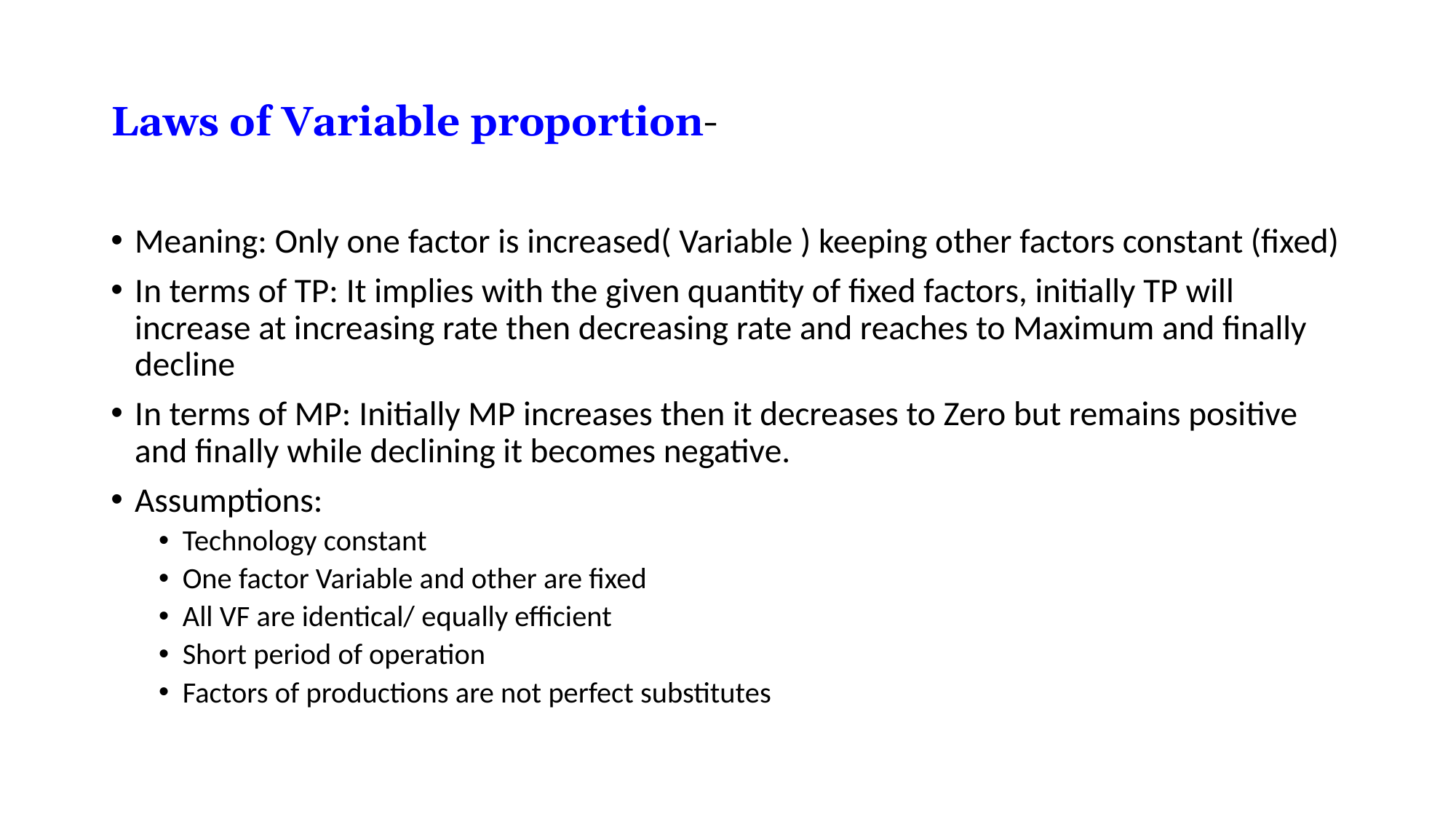

# Laws of Variable proportion-
Meaning: Only one factor is increased( Variable ) keeping other factors constant (fixed)
In terms of TP: It implies with the given quantity of fixed factors, initially TP will increase at increasing rate then decreasing rate and reaches to Maximum and finally decline
In terms of MP: Initially MP increases then it decreases to Zero but remains positive and finally while declining it becomes negative.
Assumptions:
Technology constant
One factor Variable and other are fixed
All VF are identical/ equally efficient
Short period of operation
Factors of productions are not perfect substitutes